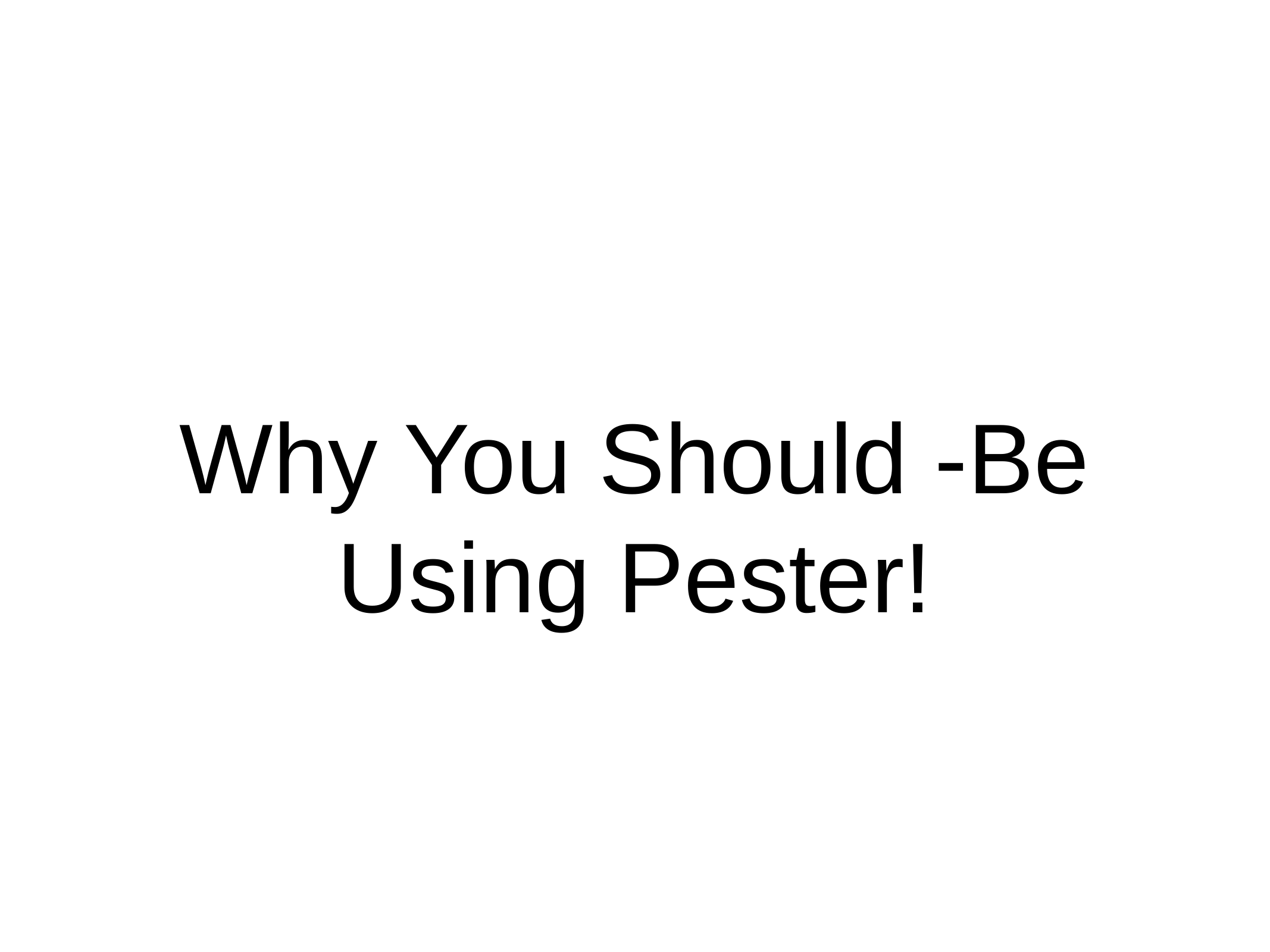

# Why You Should -Be Using Pester!